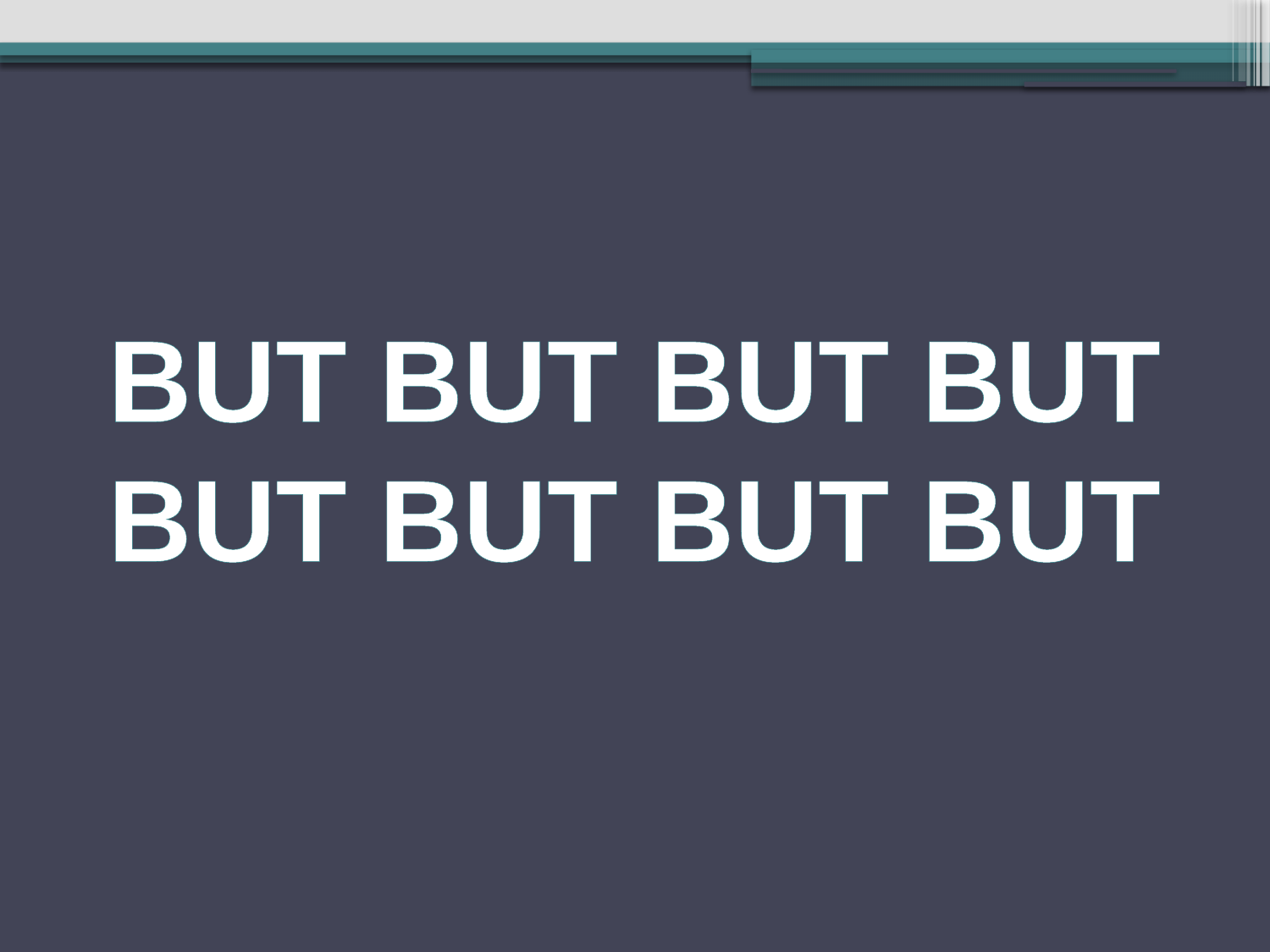

# BUT BUT BUT BUT BUT BUT BUT BUT